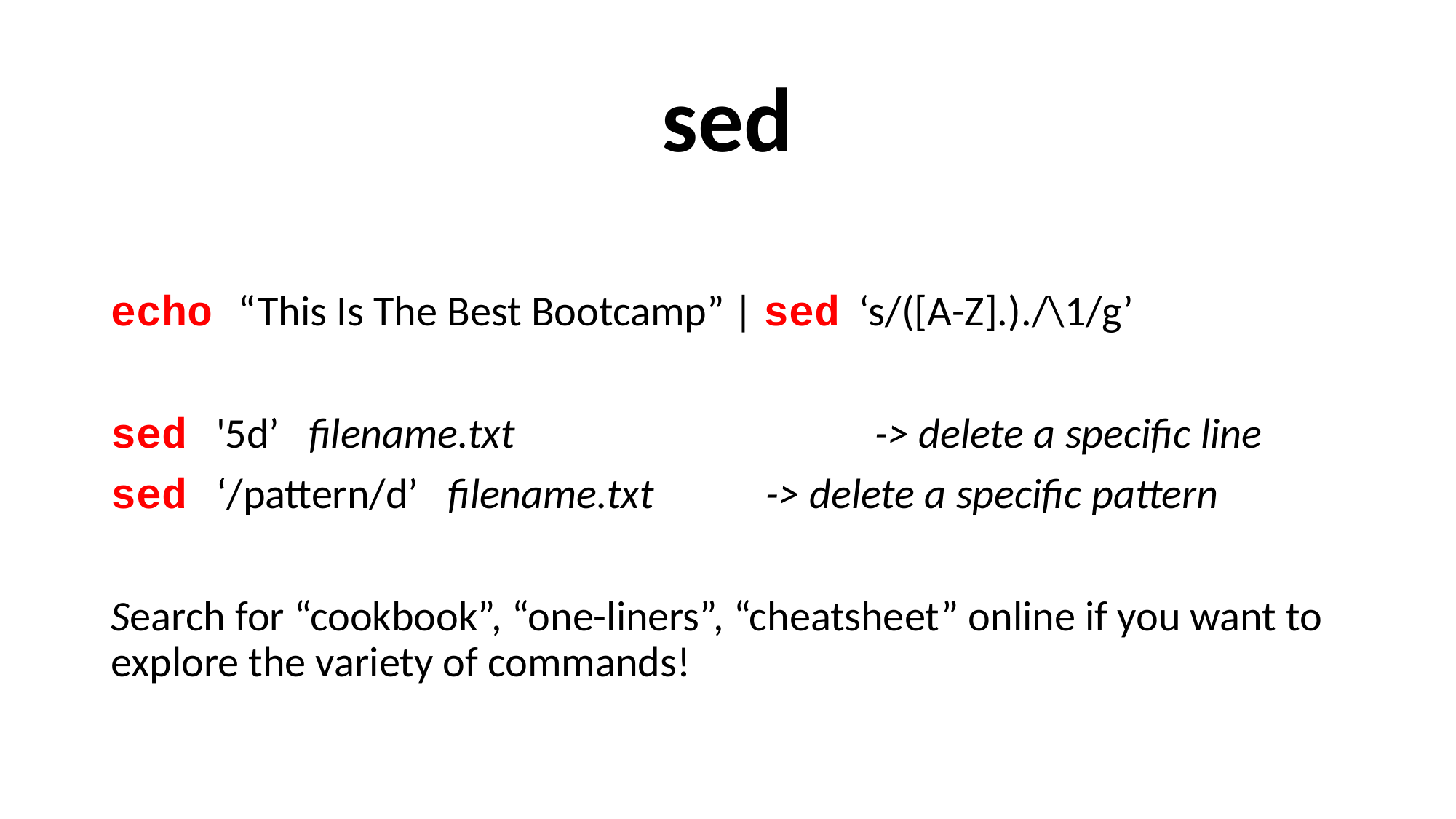

# sed

echo “This Is The Best Bootcamp” | sed  ‘s/([A-Z].)./\1/g’

sed   '5d’   filename.txt				-> delete a specific line
sed   ‘/pattern/d’   filename.txt		-> delete a specific pattern

Search for “cookbook”, “one-liners”, “cheatsheet” online if you want to explore the variety of commands!